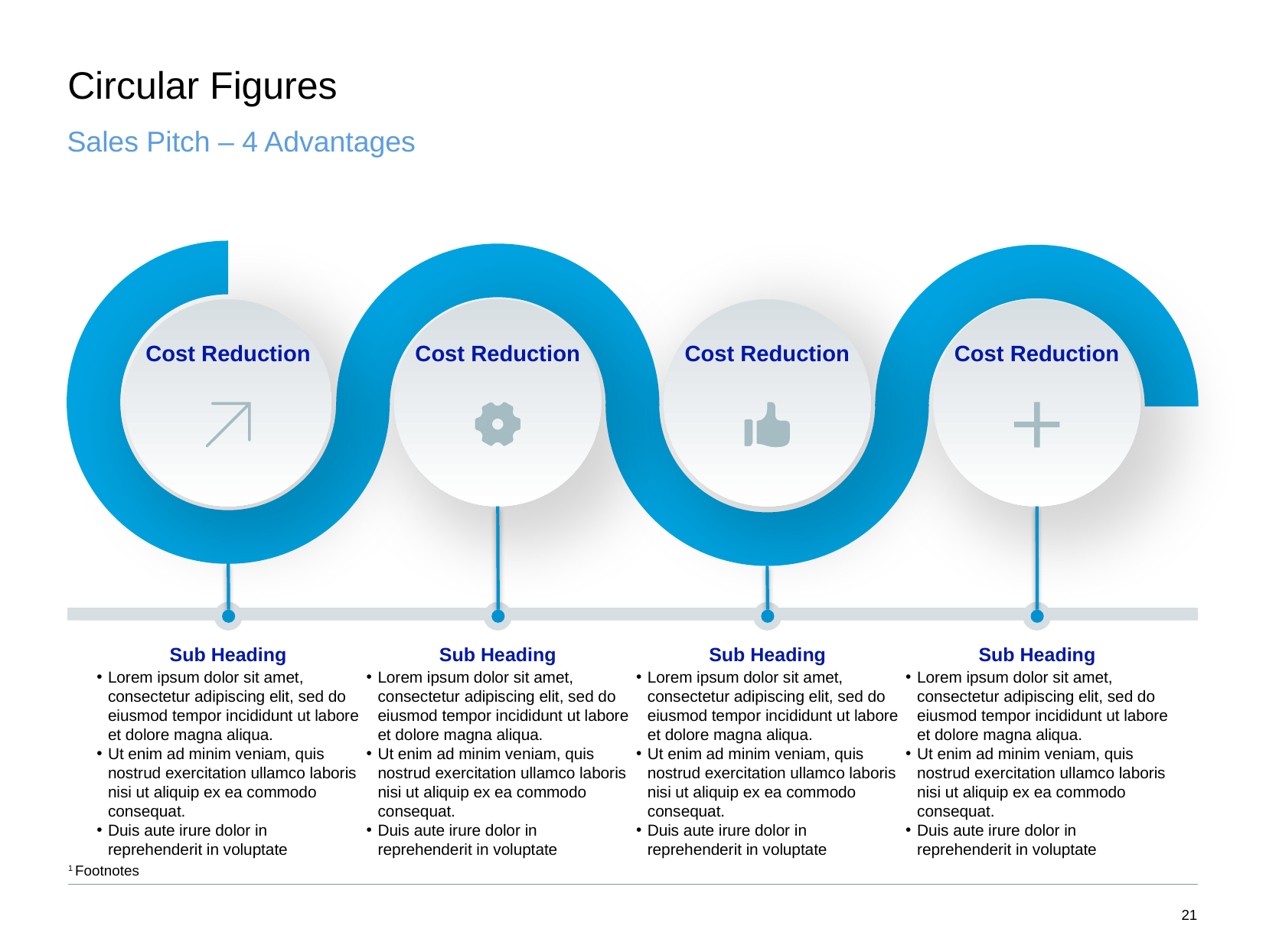

# Circular Figures
Sales Pitch – 4 Advantages

Cost Reduction

Cost Reduction

Cost Reduction

Cost Reduction

Sub Heading
Lorem ipsum dolor sit amet, consectetur adipiscing elit, sed do eiusmod tempor incididunt ut labore et dolore magna aliqua.
Ut enim ad minim veniam, quis nostrud exercitation ullamco laboris nisi ut aliquip ex ea commodo consequat.
Duis aute irure dolor in reprehenderit in voluptate
Sub Heading
Lorem ipsum dolor sit amet, consectetur adipiscing elit, sed do eiusmod tempor incididunt ut labore et dolore magna aliqua.
Ut enim ad minim veniam, quis nostrud exercitation ullamco laboris nisi ut aliquip ex ea commodo consequat.
Duis aute irure dolor in reprehenderit in voluptate
Sub Heading
Lorem ipsum dolor sit amet, consectetur adipiscing elit, sed do eiusmod tempor incididunt ut labore et dolore magna aliqua.
Ut enim ad minim veniam, quis nostrud exercitation ullamco laboris nisi ut aliquip ex ea commodo consequat.
Duis aute irure dolor in reprehenderit in voluptate
Sub Heading
Lorem ipsum dolor sit amet, consectetur adipiscing elit, sed do eiusmod tempor incididunt ut labore et dolore magna aliqua.
Ut enim ad minim veniam, quis nostrud exercitation ullamco laboris nisi ut aliquip ex ea commodo consequat.
Duis aute irure dolor in reprehenderit in voluptate
1 Footnotes

21